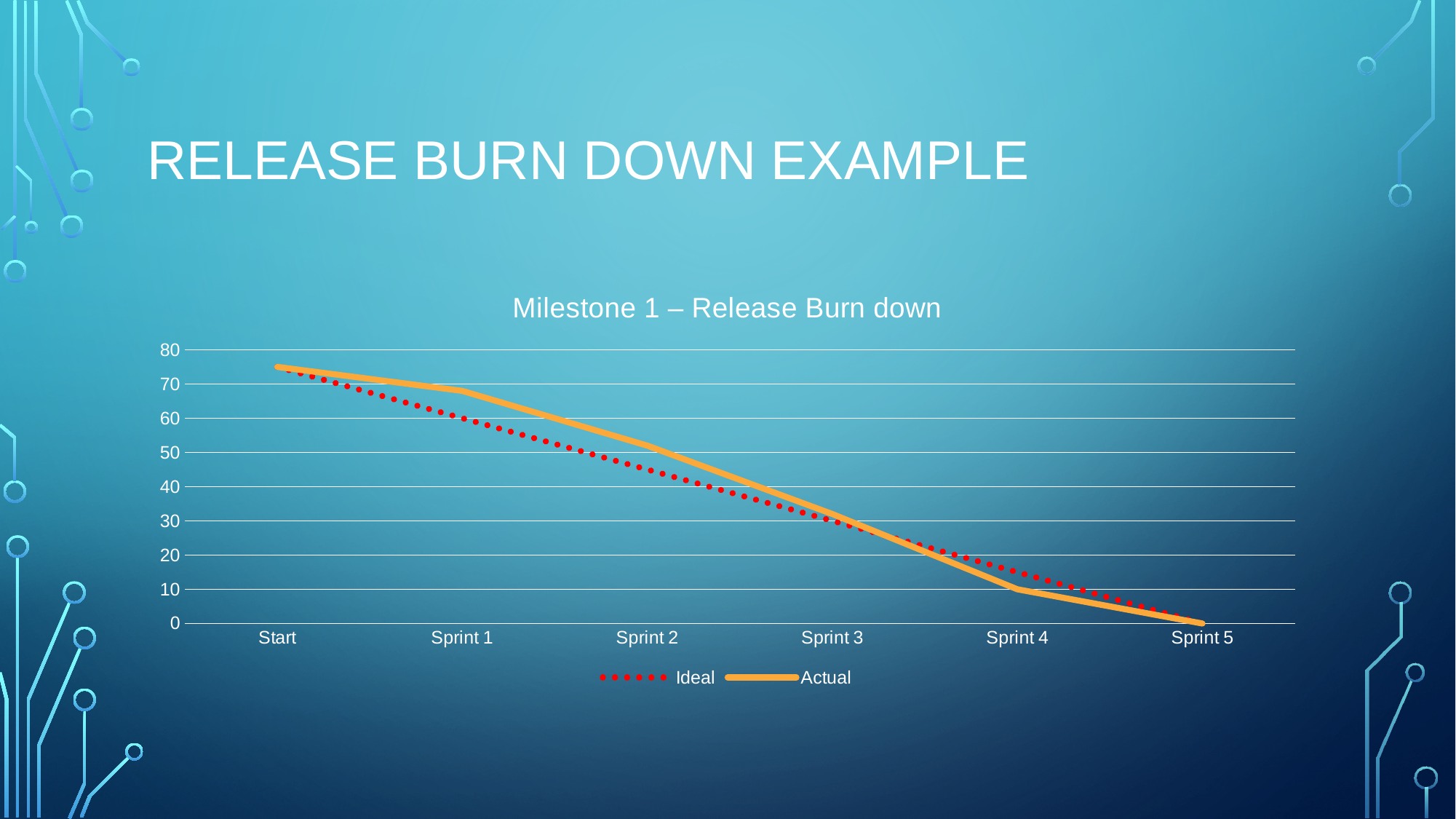

# Release burn down example

### Chart: Milestone 1 – Release Burn down

| Category | Ideal | Actual |
|---|---|---|
| Start | 75.0 | 75.0 |
| Sprint 1 | 60.0 | 68.0 |
| Sprint 2 | 45.0 | 52.0 |
| Sprint 3 | 30.0 | 32.0 |
| Sprint 4 | 15.0 | 10.0 |
| Sprint 5 | 0.0 | 0.0 |